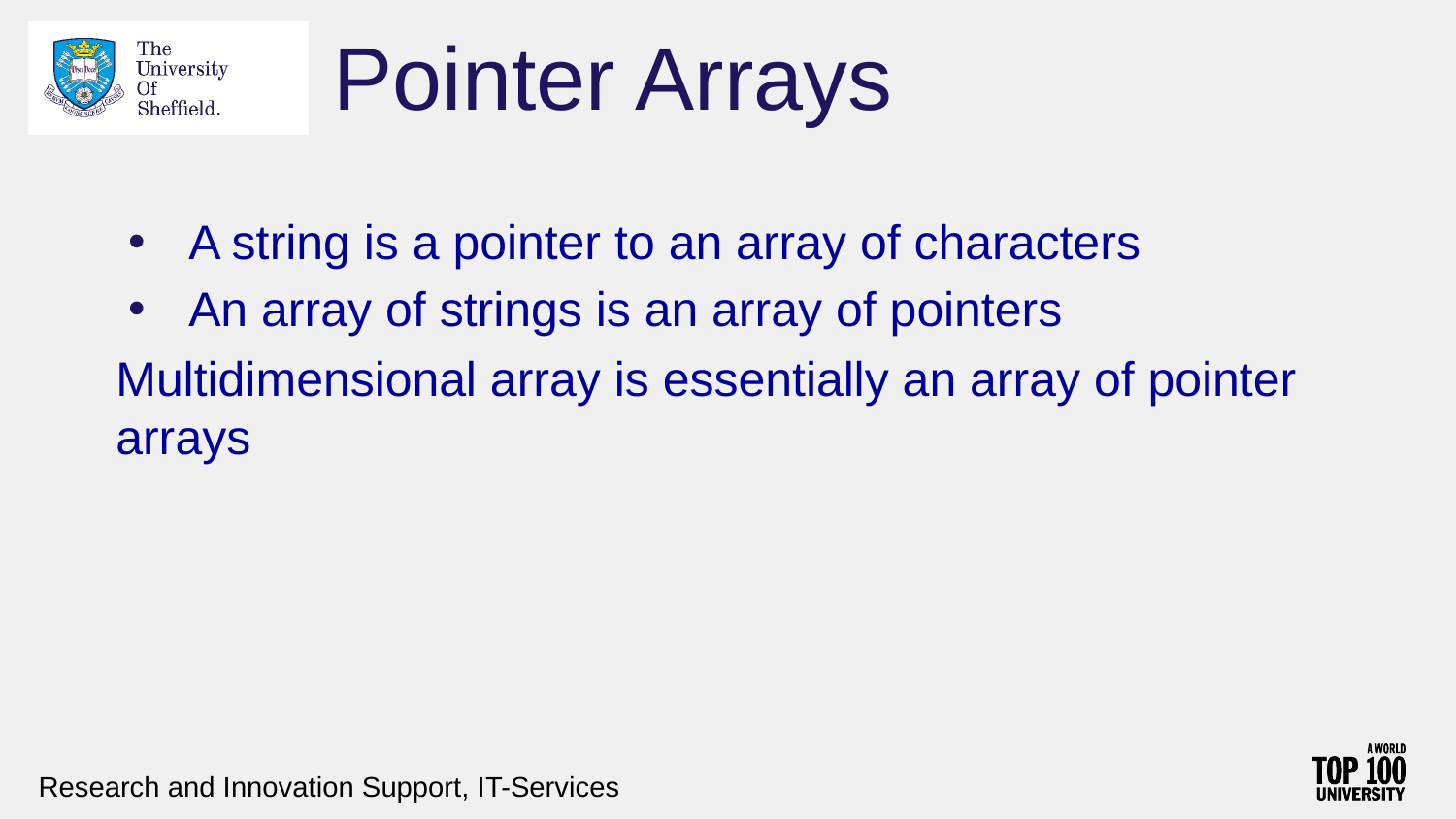

# Pointer Arrays
A string is a pointer to an array of characters
An array of strings is an array of pointers
Multidimensional array is essentially an array of pointer arrays